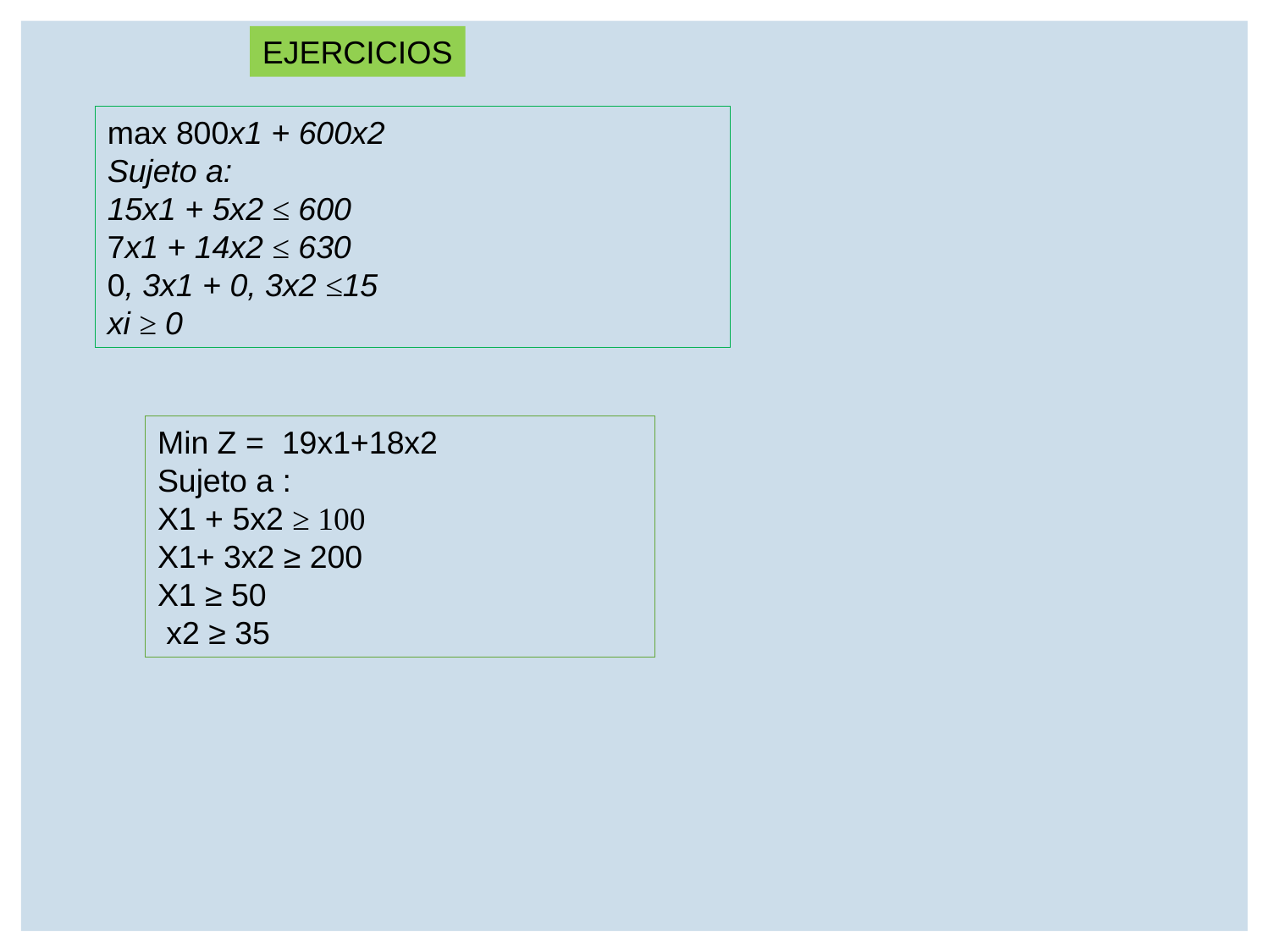

EJERCICIOS
max 800x1 + 600x2
Sujeto a:
15x1 + 5x2 ≤ 600
7x1 + 14x2 ≤ 630
0, 3x1 + 0, 3x2 ≤15
xi ≥ 0
Min Z =  19x1+18x2
Sujeto a :
X1 + 5x2 ≥ 100
X1+ 3x2 ≥ 200
X1 ≥ 50
 x2 ≥ 35